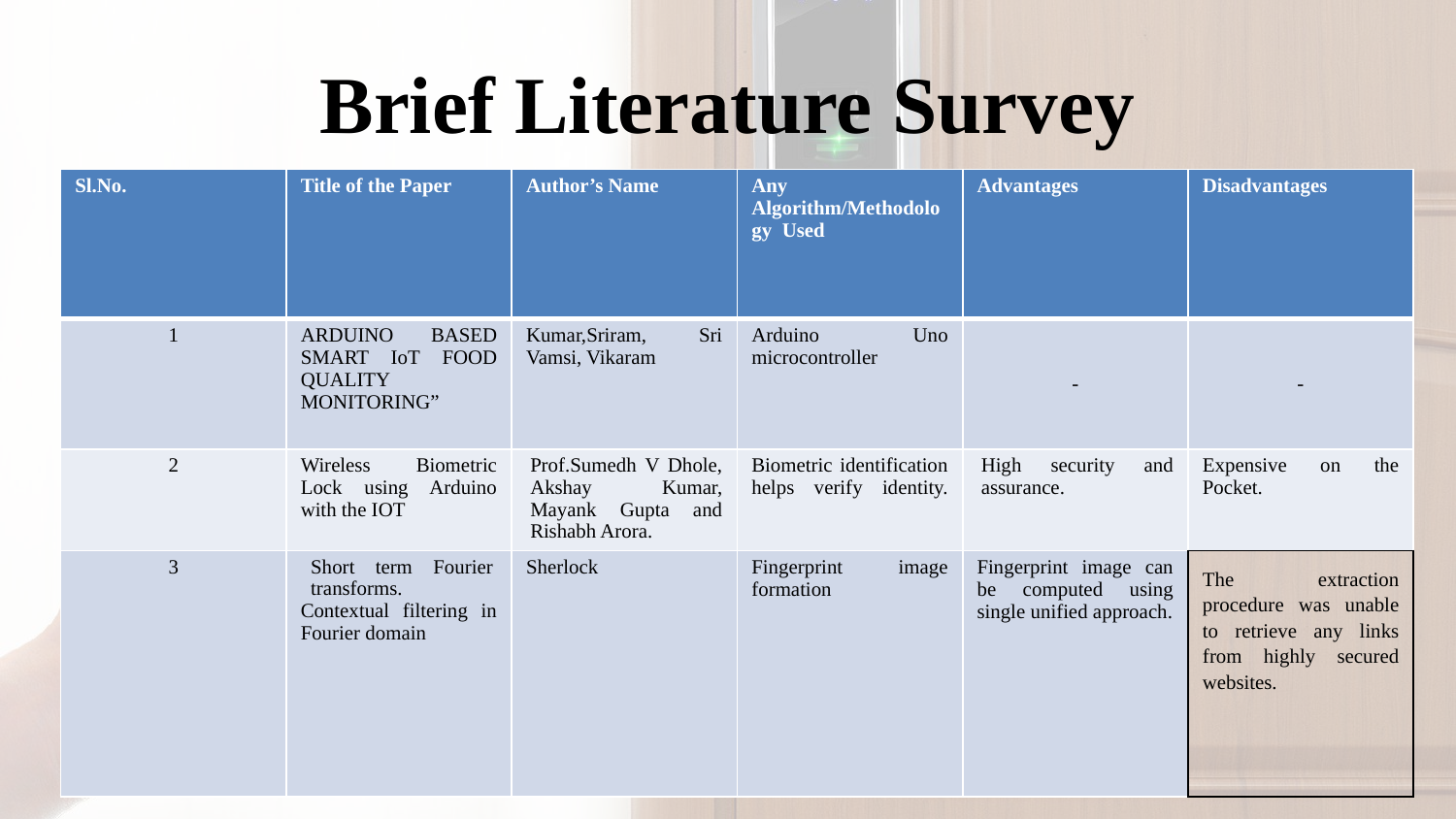

# Brief Literature Survey
| Sl.No. | Title of the Paper | Author’s Name | Any Algorithm/Methodology Used | Advantages | Disadvantages |
| --- | --- | --- | --- | --- | --- |
| 1 | ARDUINO BASED SMART IoT FOOD QUALITY MONITORING” | Kumar,Sriram, Sri Vamsi, Vikaram | Arduino Uno microcontroller | - | - |
| 2 | Wireless Biometric Lock using Arduino with the IOT | Prof.Sumedh V Dhole, Akshay Kumar, Mayank Gupta and Rishabh Arora. | Biometric identification helps verify identity. | High security and assurance. | Expensive on the Pocket. |
| 3 | Short term Fourier transforms. Contextual filtering in Fourier domain | Sherlock | Fingerprint image formation | Fingerprint image can be computed using single unified approach. | The extraction procedure was unable to retrieve any links from highly secured websites. |